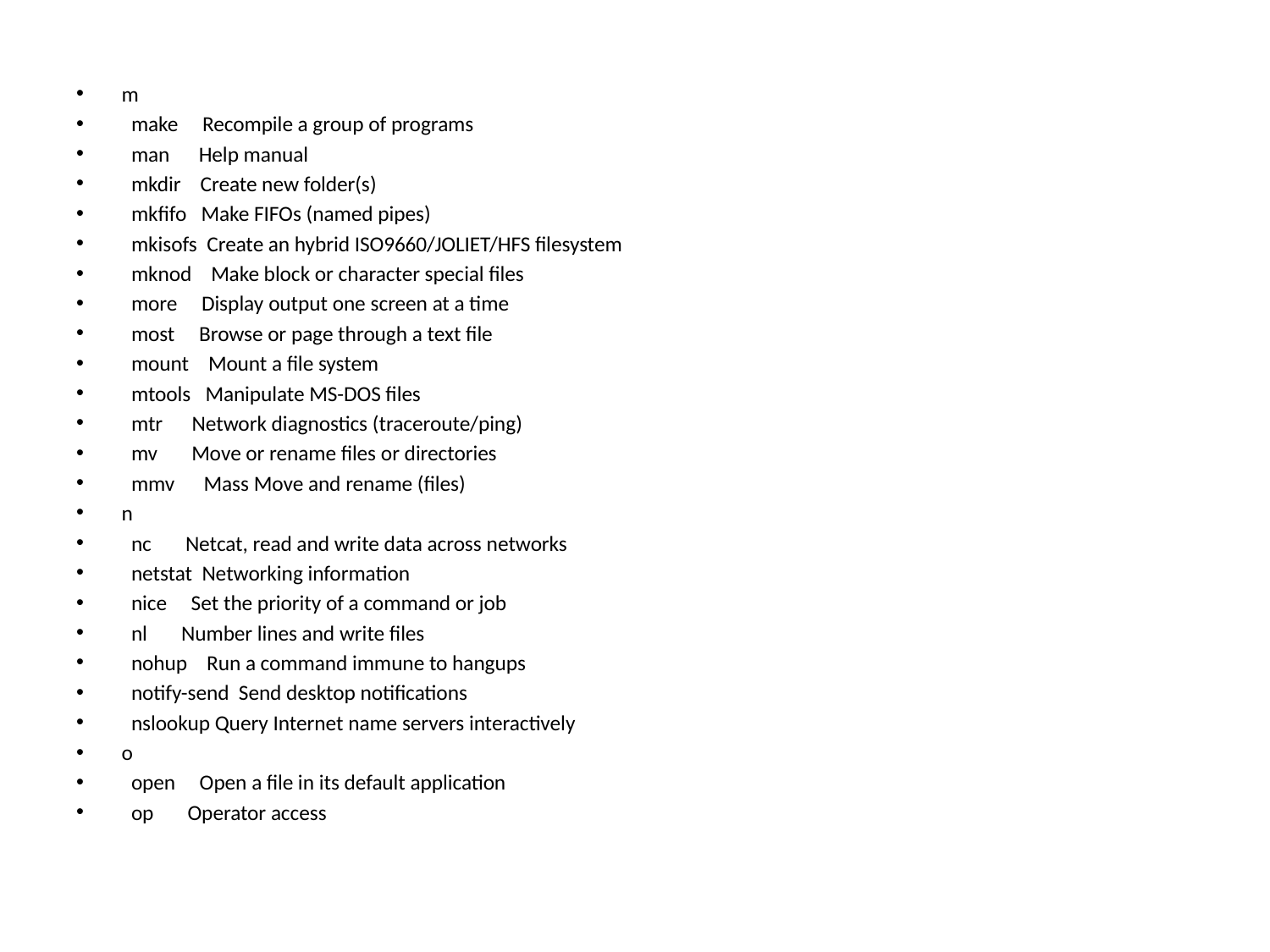

m
  make     Recompile a group of programs
  man      Help manual
  mkdir    Create new folder(s)
  mkfifo   Make FIFOs (named pipes)
  mkisofs  Create an hybrid ISO9660/JOLIET/HFS filesystem
  mknod    Make block or character special files
  more     Display output one screen at a time
  most     Browse or page through a text file
  mount    Mount a file system
  mtools   Manipulate MS-DOS files
  mtr      Network diagnostics (traceroute/ping)
  mv       Move or rename files or directories
  mmv      Mass Move and rename (files)
n
  nc       Netcat, read and write data across networks
  netstat  Networking information
  nice     Set the priority of a command or job
  nl       Number lines and write files
  nohup    Run a command immune to hangups
  notify-send  Send desktop notifications
  nslookup Query Internet name servers interactively
o
  open     Open a file in its default application
  op       Operator access